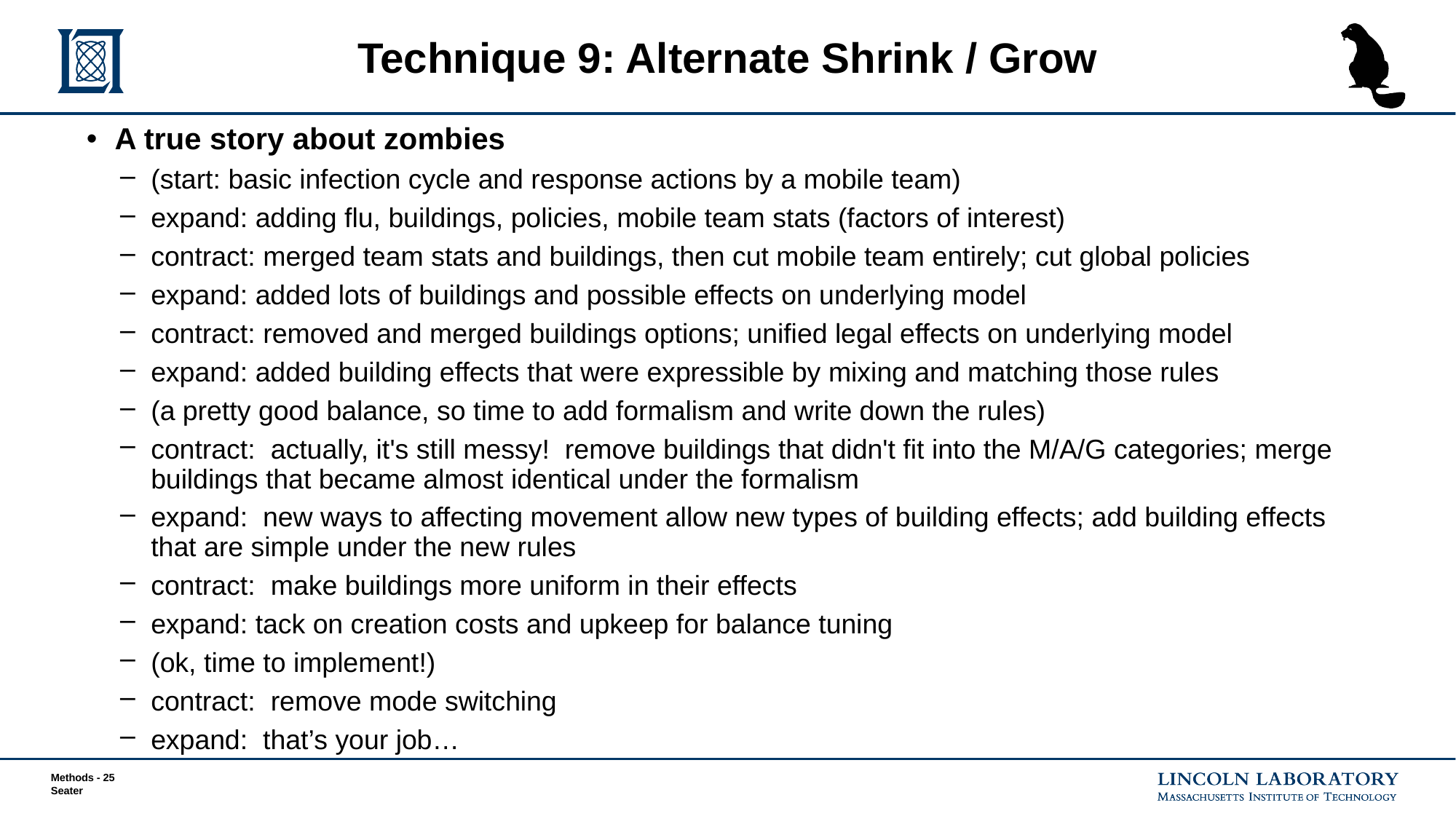

# Technique 9: Alternate Shrink / Grow
A true story about zombies
(start: basic infection cycle and response actions by a mobile team)
expand: adding flu, buildings, policies, mobile team stats (factors of interest)
contract: merged team stats and buildings, then cut mobile team entirely; cut global policies
expand: added lots of buildings and possible effects on underlying model
contract: removed and merged buildings options; unified legal effects on underlying model
expand: added building effects that were expressible by mixing and matching those rules
(a pretty good balance, so time to add formalism and write down the rules)
contract:  actually, it's still messy!  remove buildings that didn't fit into the M/A/G categories; merge buildings that became almost identical under the formalism
expand:  new ways to affecting movement allow new types of building effects; add building effects that are simple under the new rules
contract:  make buildings more uniform in their effects
expand: tack on creation costs and upkeep for balance tuning
(ok, time to implement!)
contract:  remove mode switching
expand:  that’s your job…